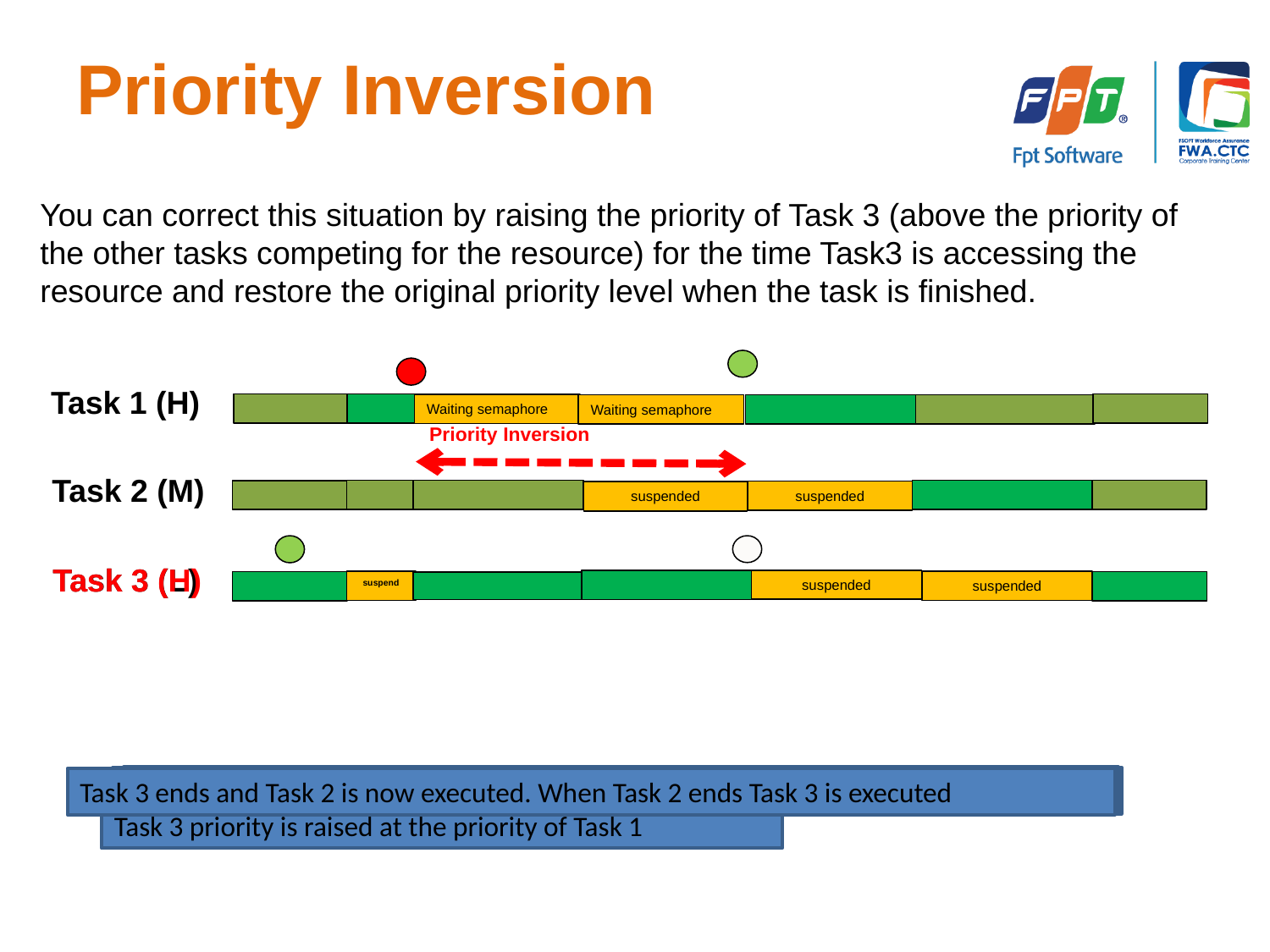

# Priority Inversion
You can correct this situation by raising the priority of Task 3 (above the priority of the other tasks competing for the resource) for the time Task3 is accessing the resource and restore the original priority level when the task is finished.

Task 1 (H)

Waiting semaphore
Waiting semaphore

Priority Inversion
Task 2 (M)

suspended
suspended

Task 3 (H)
Task 3 (L)
suspended

suspended
suspend

Task 3 releases the semaphore and is put back to low priority. Task 1 is than executed
Here is the priority inversion, shorter than before and limited only to shared resources
Task 1 preempts task 3 and tries to obtain the semaphore
Task 3 priority is raised at the priority of Task 1
Task 3 ends and Task 2 is now executed. When Task 2 ends Task 3 is executed
Task 2 is ready to execute but has lower priority of Task 3